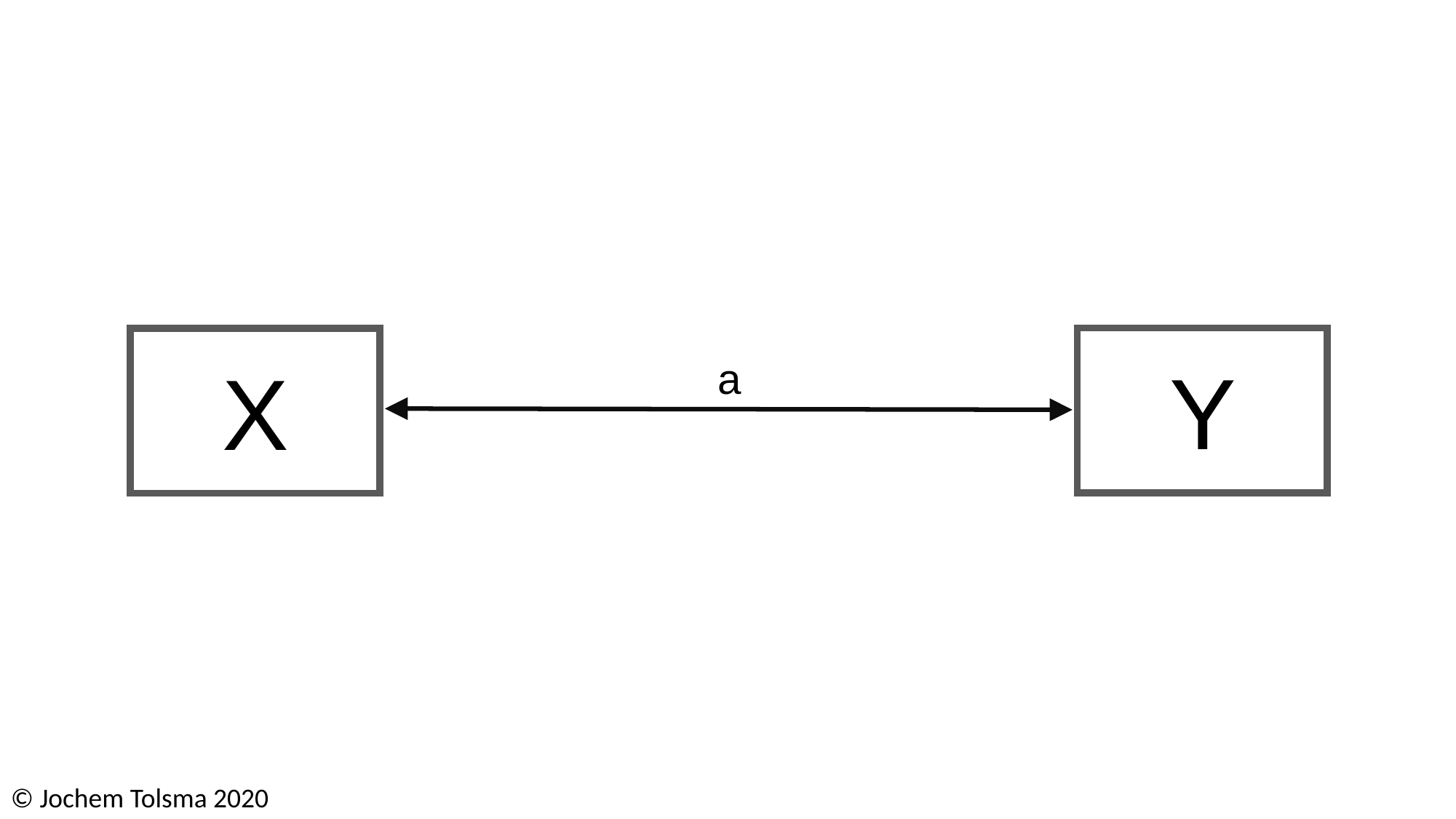

Y

X
a
© Jochem Tolsma 2020